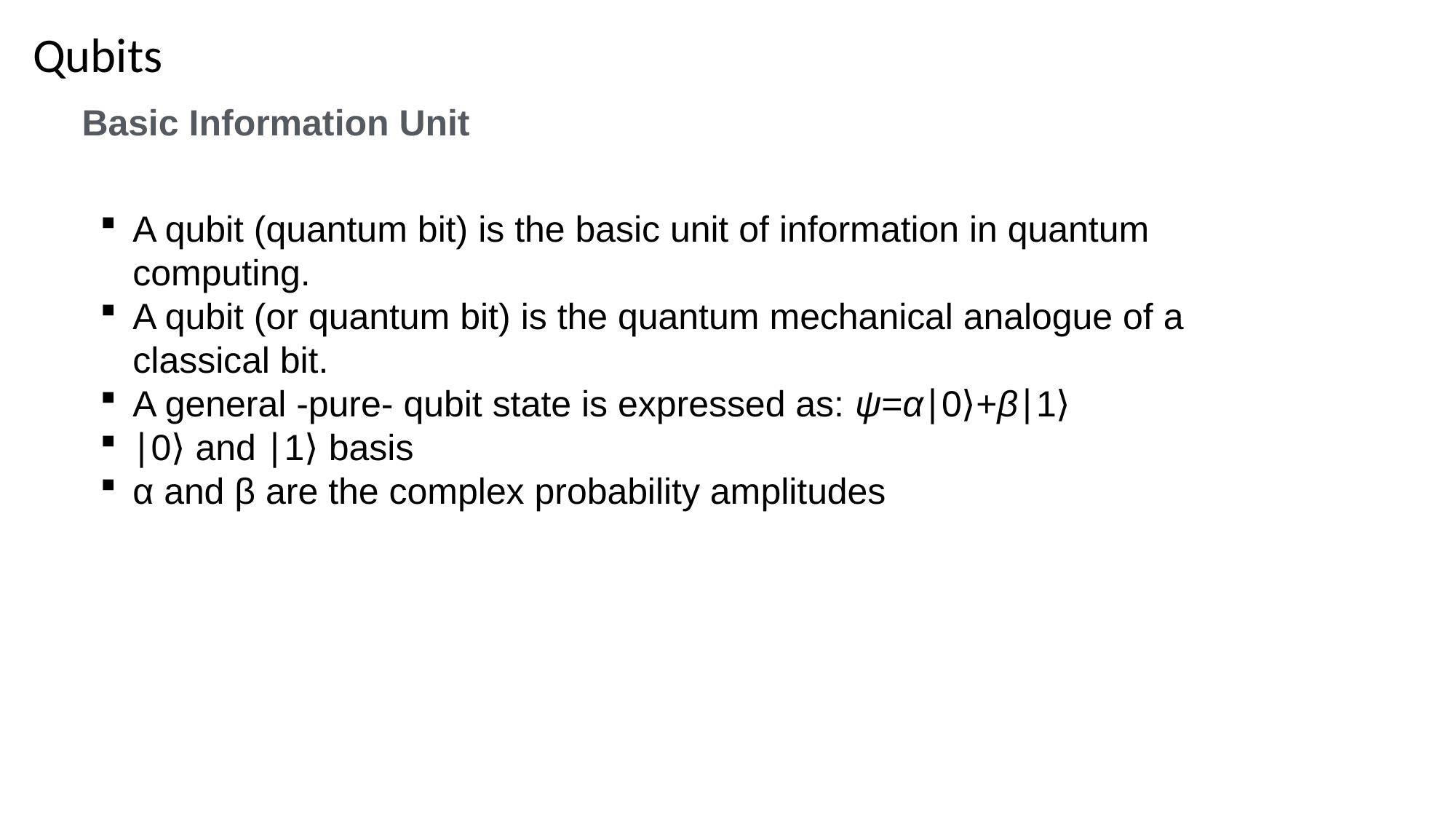

# Qubits
Basic Information Unit
A qubit (quantum bit) is the basic unit of information in quantum computing.
A qubit (or quantum bit) is the quantum mechanical analogue of a classical bit.
A general -pure- qubit state is expressed as: ψ=α∣0⟩+β∣1⟩
∣0⟩ and ∣1⟩ basis
α and β are the complex probability amplitudes